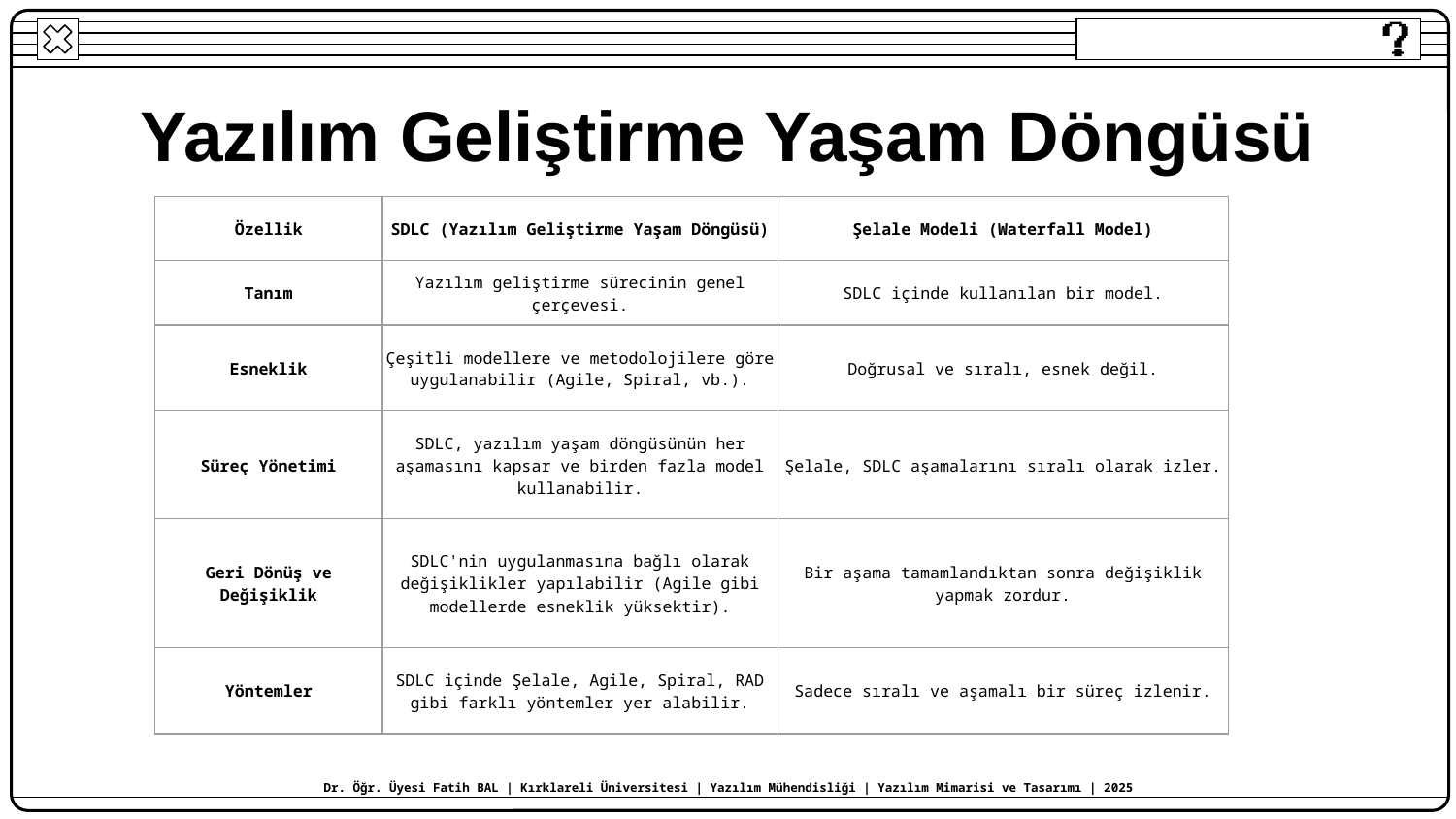

# Yazılım Geliştirme Yaşam Döngüsü
| Özellik | SDLC (Yazılım Geliştirme Yaşam Döngüsü) | Şelale Modeli (Waterfall Model) |
| --- | --- | --- |
| Tanım | Yazılım geliştirme sürecinin genel çerçevesi. | SDLC içinde kullanılan bir model. |
| Esneklik | Çeşitli modellere ve metodolojilere göre uygulanabilir (Agile, Spiral, vb.). | Doğrusal ve sıralı, esnek değil. |
| Süreç Yönetimi | SDLC, yazılım yaşam döngüsünün her aşamasını kapsar ve birden fazla model kullanabilir. | Şelale, SDLC aşamalarını sıralı olarak izler. |
| Geri Dönüş ve Değişiklik | SDLC'nin uygulanmasına bağlı olarak değişiklikler yapılabilir (Agile gibi modellerde esneklik yüksektir). | Bir aşama tamamlandıktan sonra değişiklik yapmak zordur. |
| Yöntemler | SDLC içinde Şelale, Agile, Spiral, RAD gibi farklı yöntemler yer alabilir. | Sadece sıralı ve aşamalı bir süreç izlenir. |
Dr. Öğr. Üyesi Fatih BAL | Kırklareli Üniversitesi | Yazılım Mühendisliği | Yazılım Mimarisi ve Tasarımı | 2025